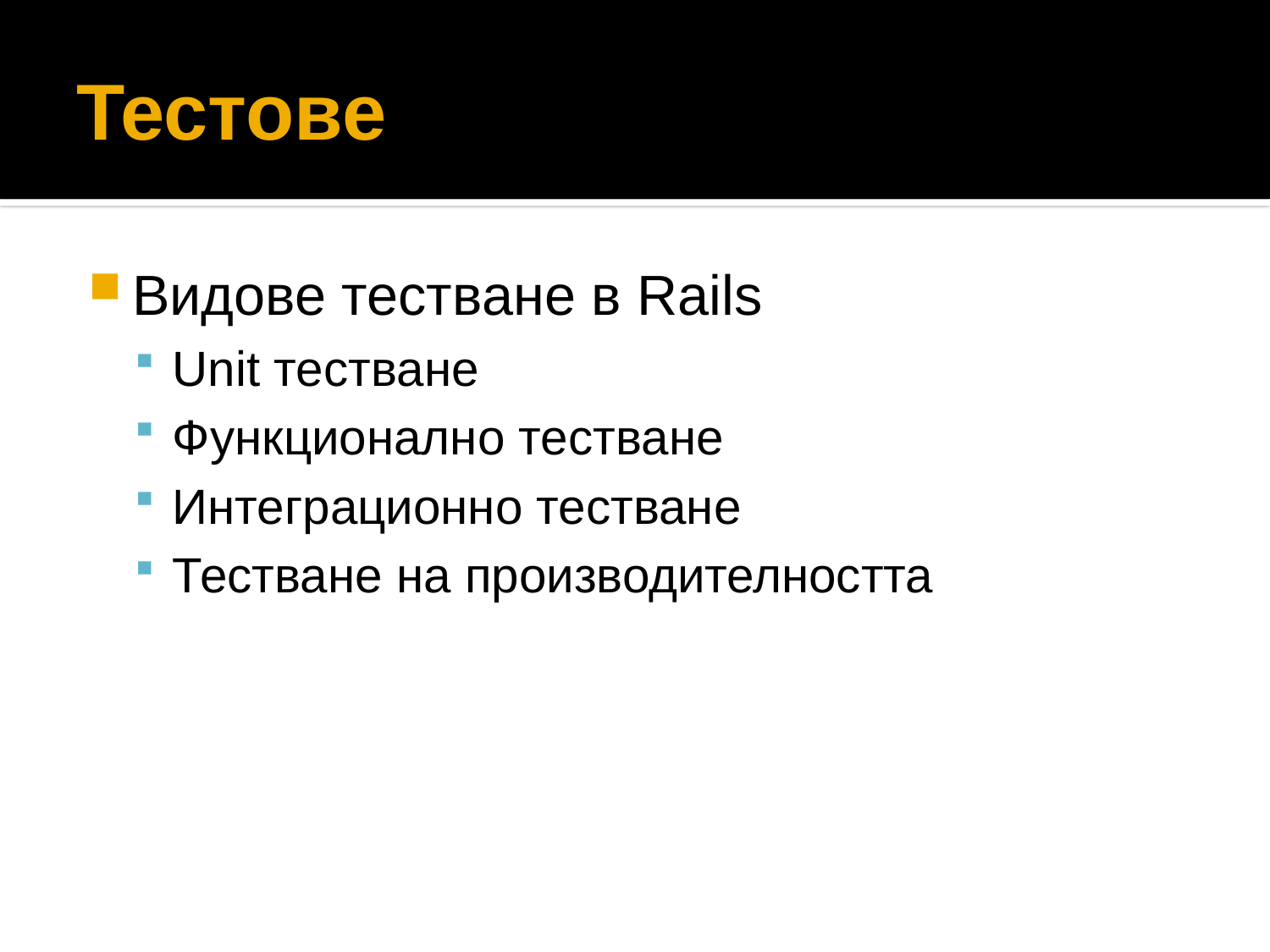

# Тестове
Видове тестване в Rails
Unit тестване
Функционално тестване
Интеграционно тестване
Тестване на производителността